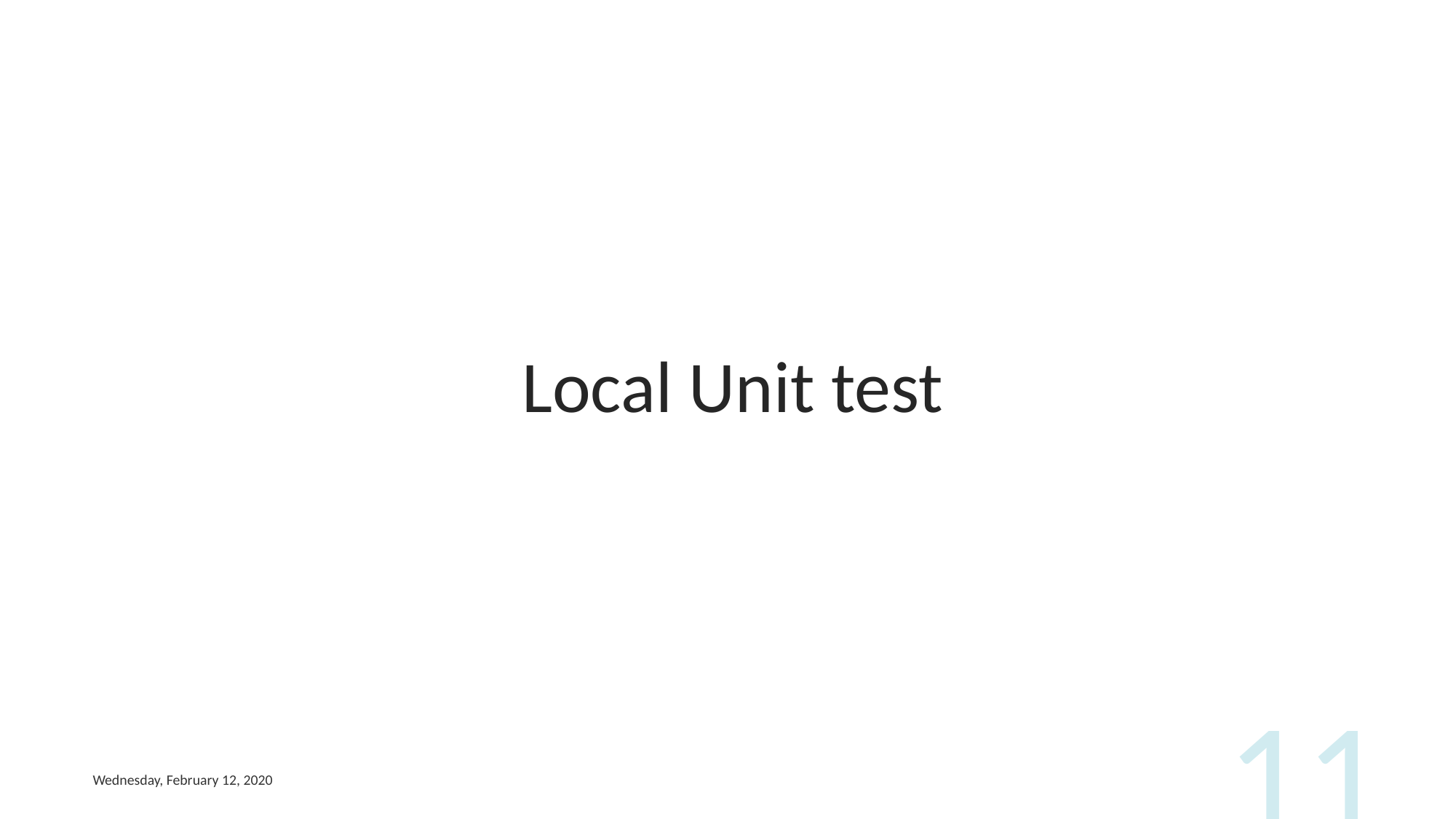

#

Local Unit test

11
Wednesday, February 12, 2020